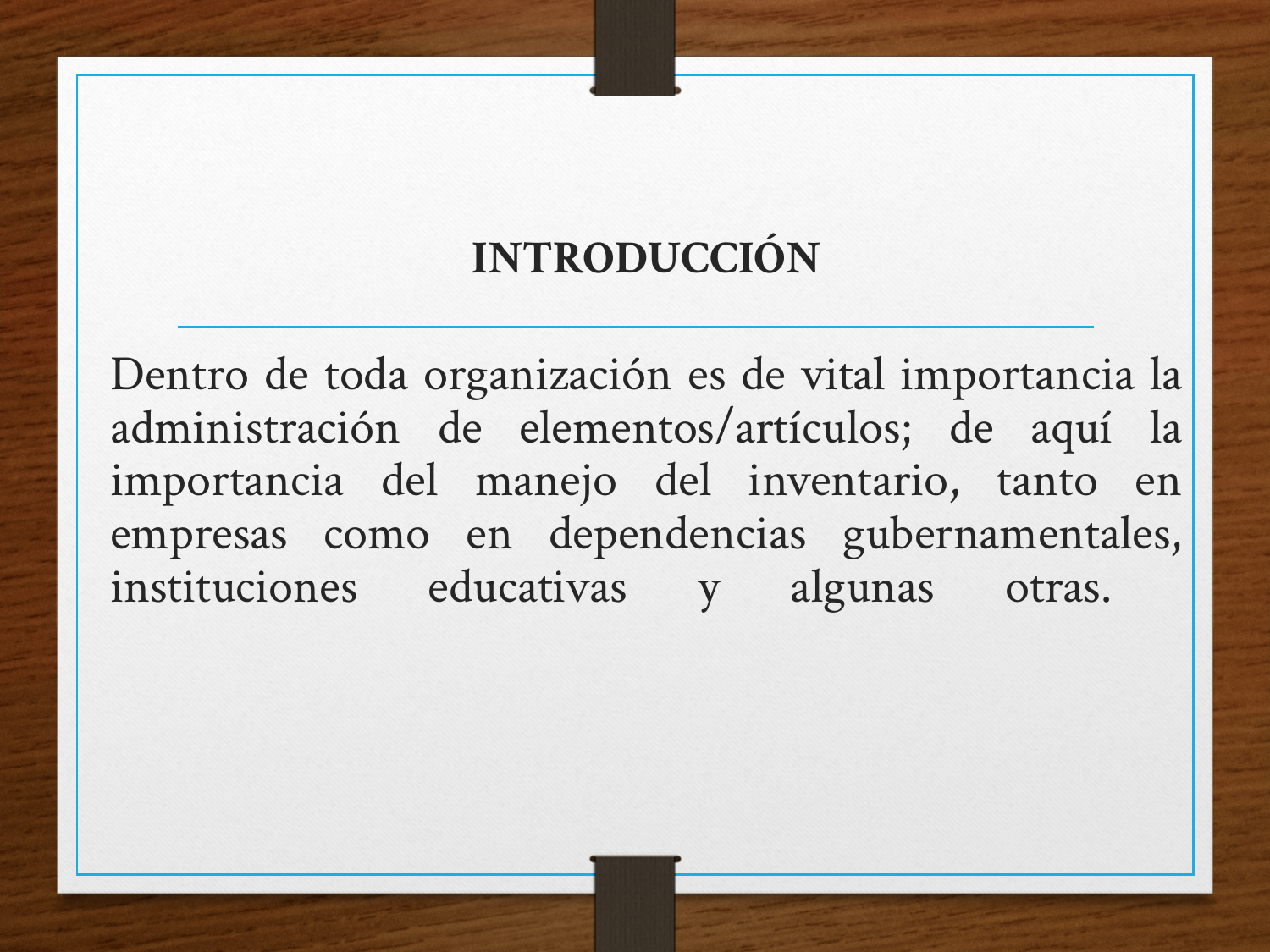

# INTRODUCCIÓN
Dentro de toda organización es de vital importancia la administración de elementos/artículos; de aquí la importancia del manejo del inventario, tanto en empresas como en dependencias gubernamentales, instituciones educativas y algunas otras.